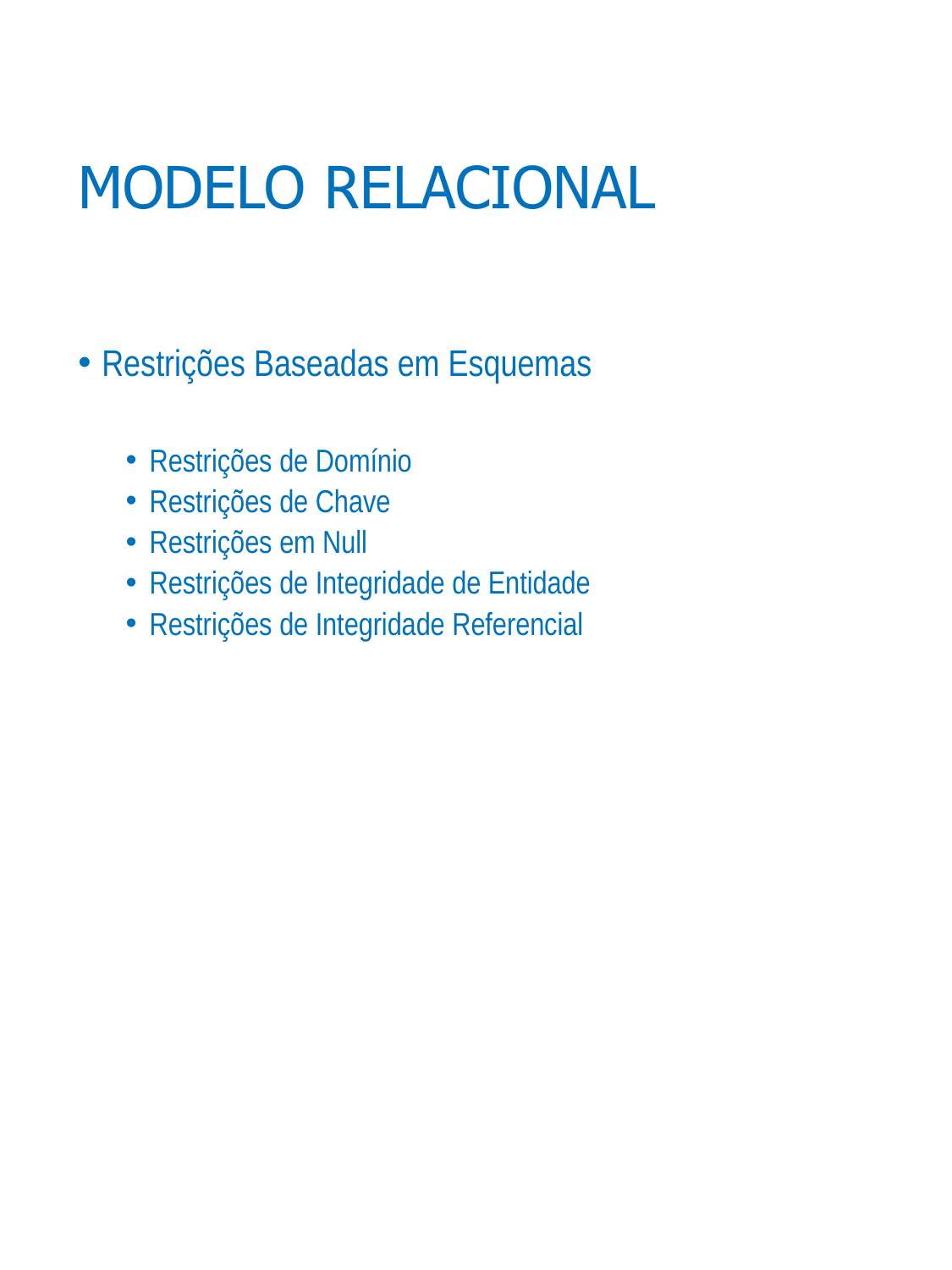

# MODELO RELACIONAL
Restrições Baseadas em Esquemas

Restrições de Domínio
Restrições de Chave
Restrições em Null
Restrições de Integridade de Entidade
Restrições de Integridade Referencial